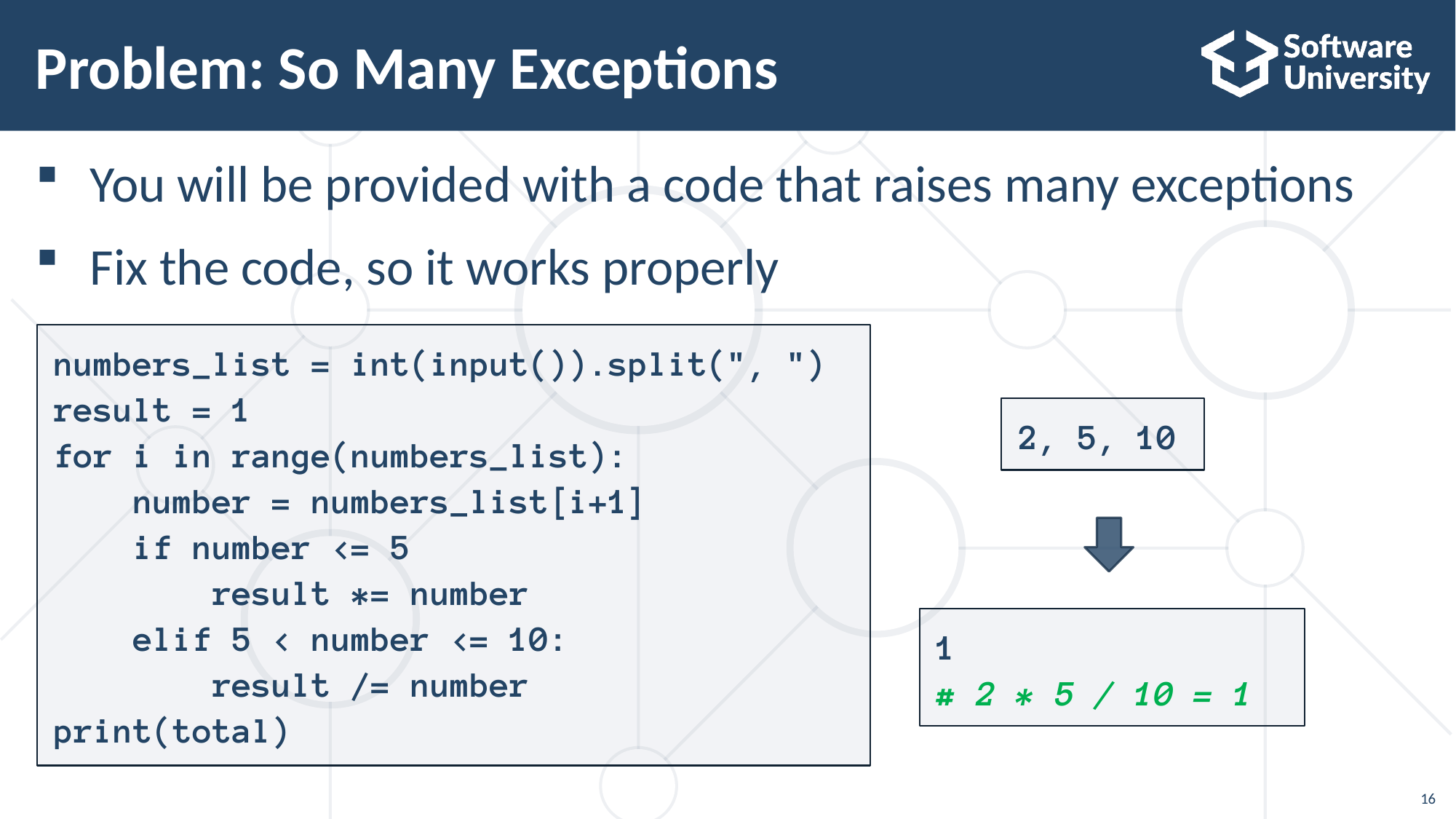

# Problem: So Many Exceptions
You will be provided with a code that raises many exceptions
Fix the code, so it works properly
numbers_list = int(input()).split(", ")
result = 1
for i in range(numbers_list):
    number = numbers_list[i+1]
    if number <= 5
        result *= number
    elif 5 < number <= 10:
        result /= number
print(total)
2, 5, 10

1
# 2 * 5 / 10 = 1
16